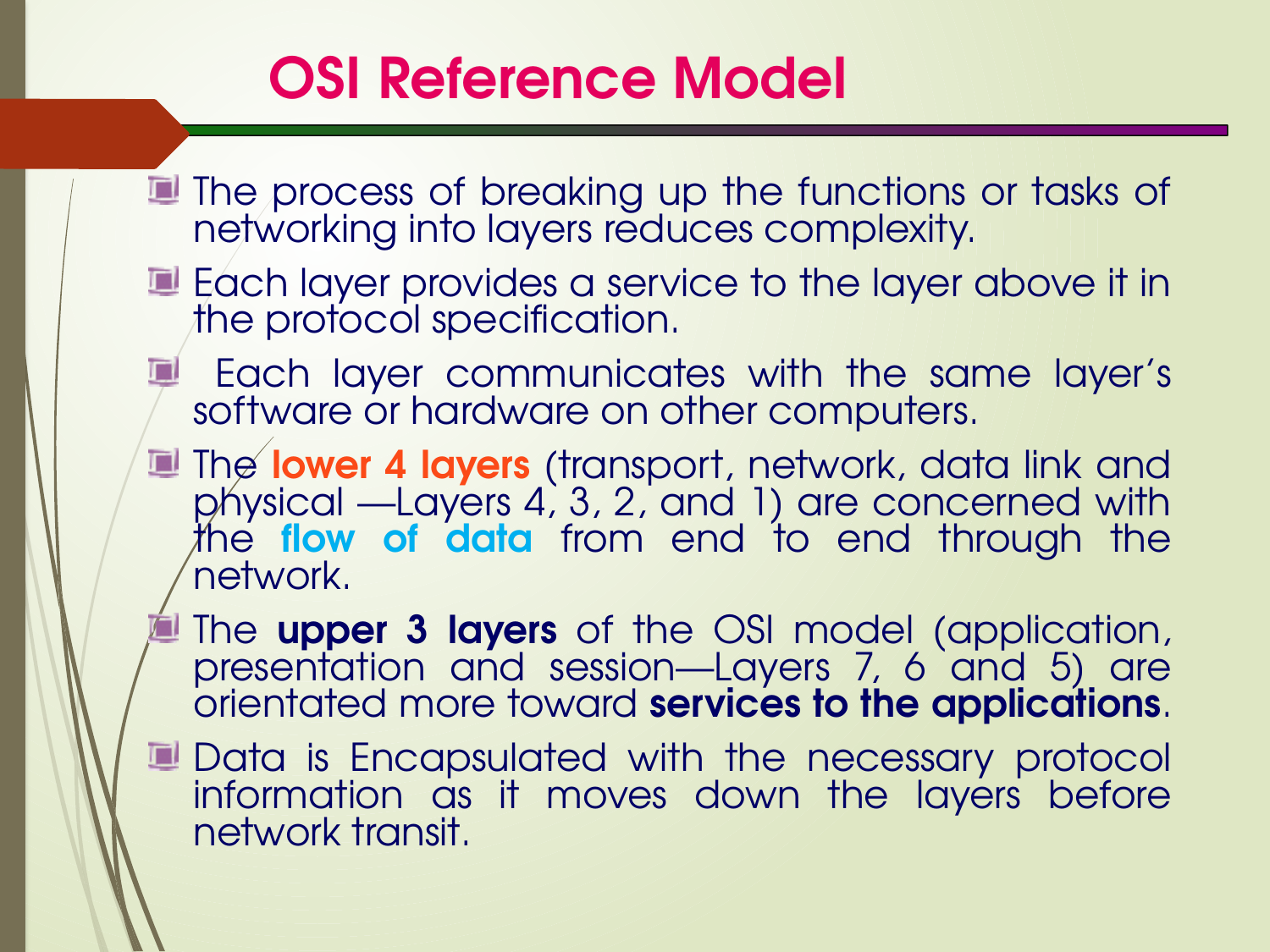

# OSI Reference Model
The process of breaking up the functions or tasks of networking into layers reduces complexity.
Each layer provides a service to the layer above it in the protocol specification.
 Each layer communicates with the same layer’s software or hardware on other computers.
The lower 4 layers (transport, network, data link and physical —Layers 4, 3, 2, and 1) are concerned with the flow of data from end to end through the network.
The upper 3 layers of the OSI model (application, presentation and session—Layers 7, 6 and 5) are orientated more toward services to the applications.
Data is Encapsulated with the necessary protocol information as it moves down the layers before network transit.